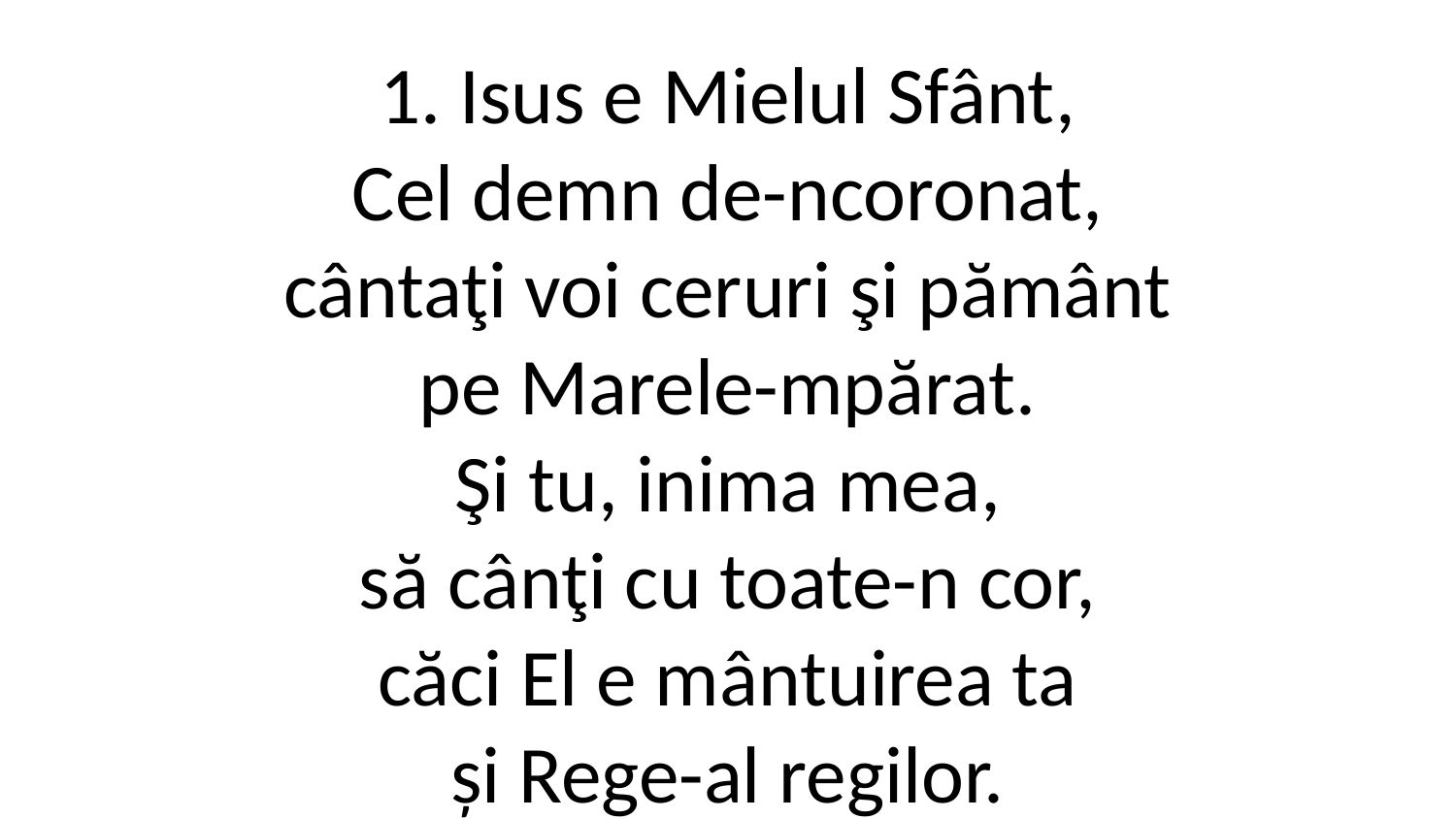

1. Isus e Mielul Sfânt,
Cel demn de-ncoronat,
cântaţi voi ceruri şi pământ
pe Marele-mpărat.
Şi tu, inima mea,
să cânţi cu toate-n cor,
căci El e mântuirea ta
și Rege-al regilor.